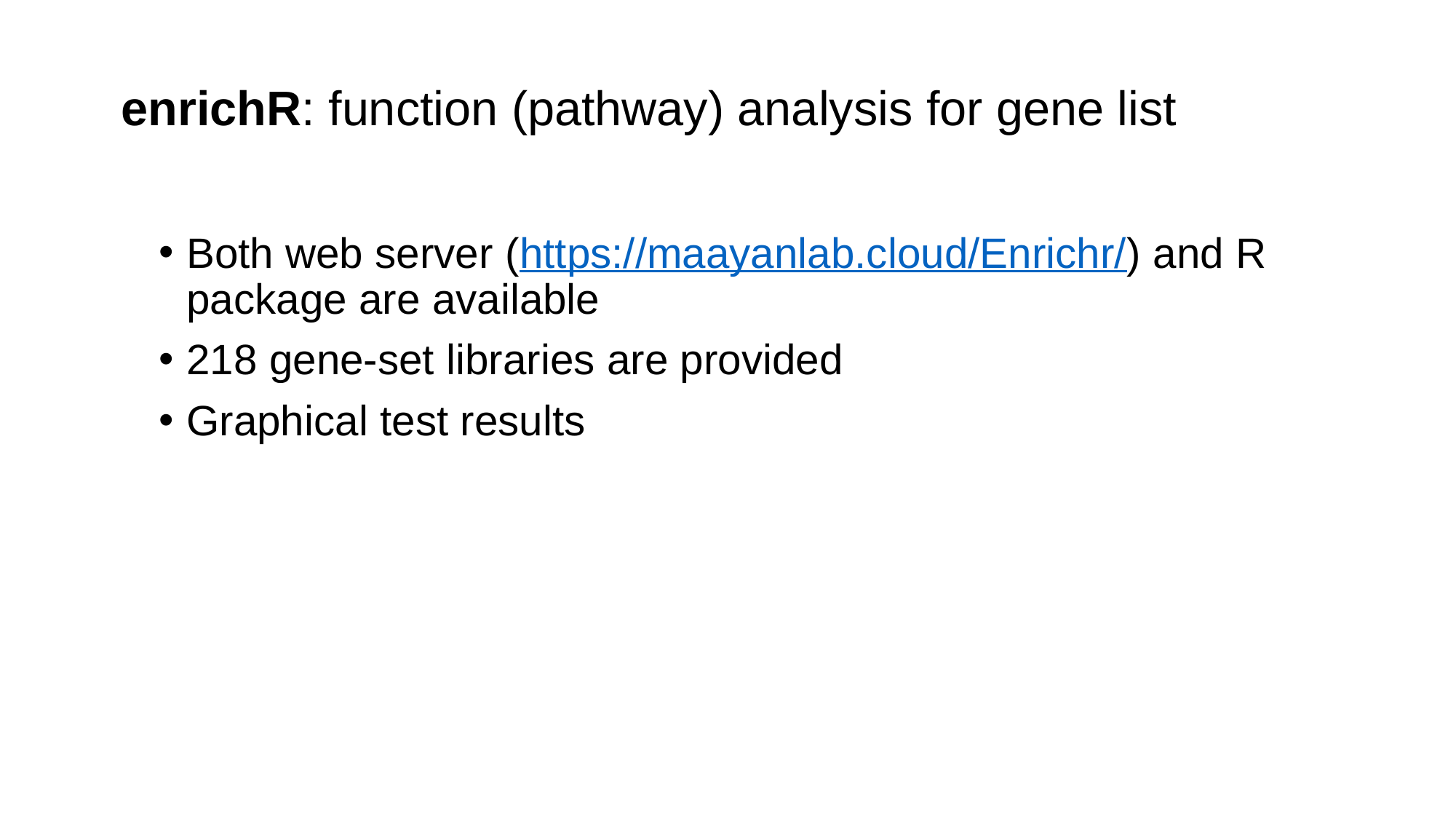

# enrichR: function (pathway) analysis for gene list

Both web server (https://maayanlab.cloud/Enrichr/) and R package are available
218 gene-set libraries are provided
Graphical test results